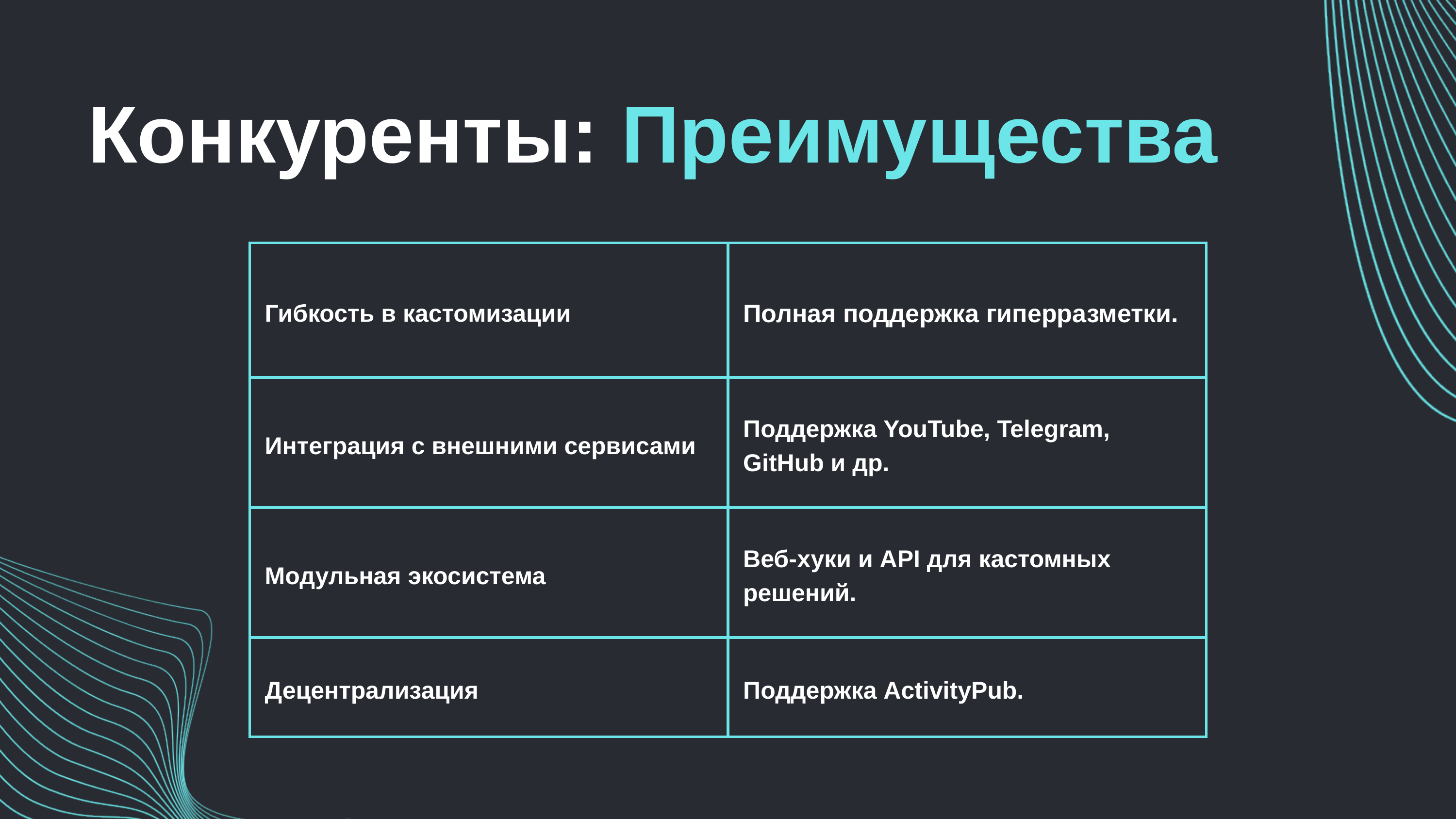

Конкуренты: Преимущества
| Гибкость в кастомизации | Полная поддержка гиперразметки. |
| --- | --- |
| Интеграция с внешними сервисами | Поддержка YouTube, Telegram, GitHub и др. |
| Модульная экосистема | Веб-хуки и API для кастомных решений. |
| Децентрализация | Поддержка ActivityPub. |